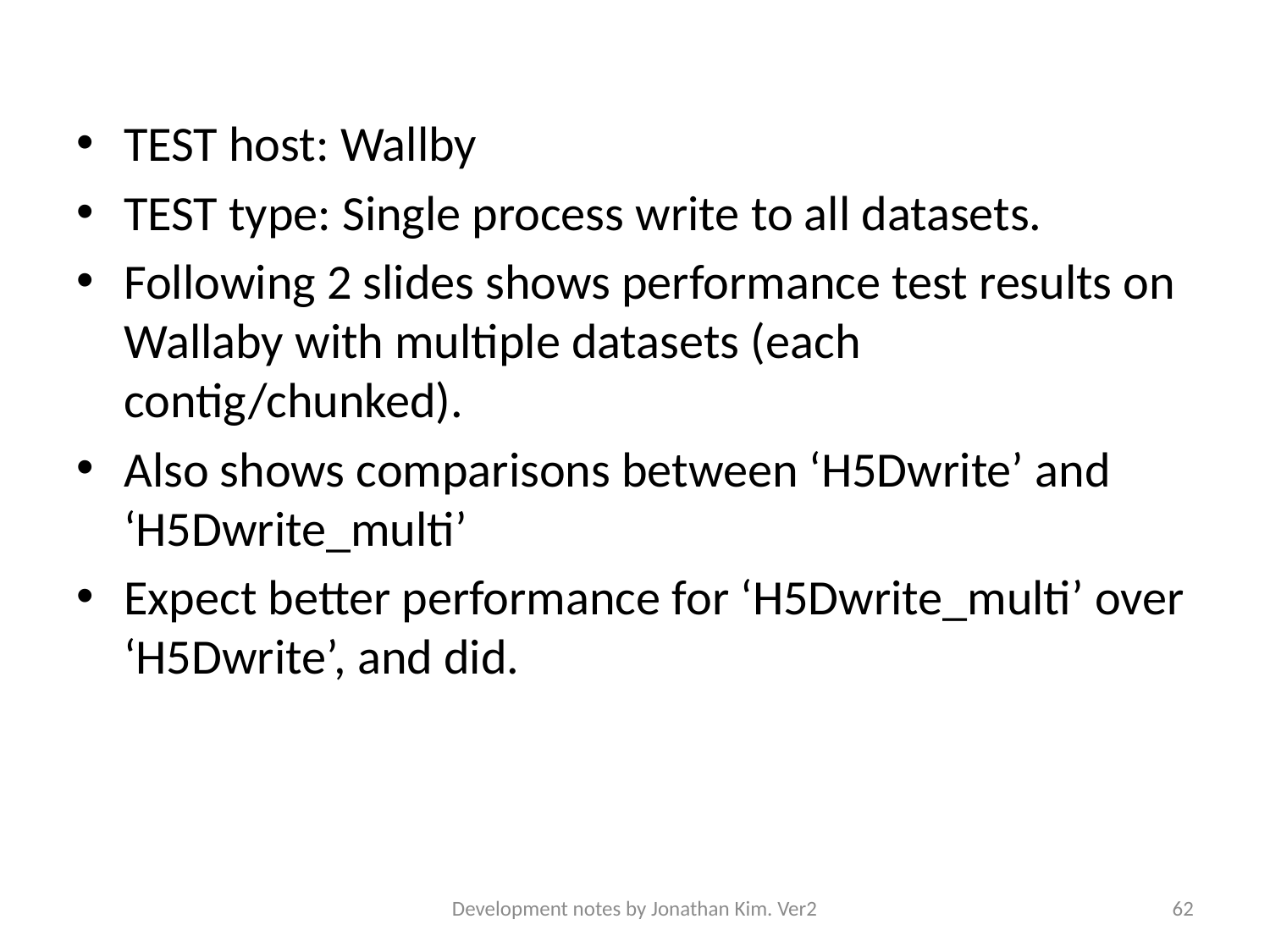

TEST host: Wallby
TEST type: Single process write to all datasets.
Following 2 slides shows performance test results on Wallaby with multiple datasets (each contig/chunked).
Also shows comparisons between ‘H5Dwrite’ and ‘H5Dwrite_multi’
Expect better performance for ‘H5Dwrite_multi’ over ‘H5Dwrite’, and did.

Development notes by Jonathan Kim. Ver2
62